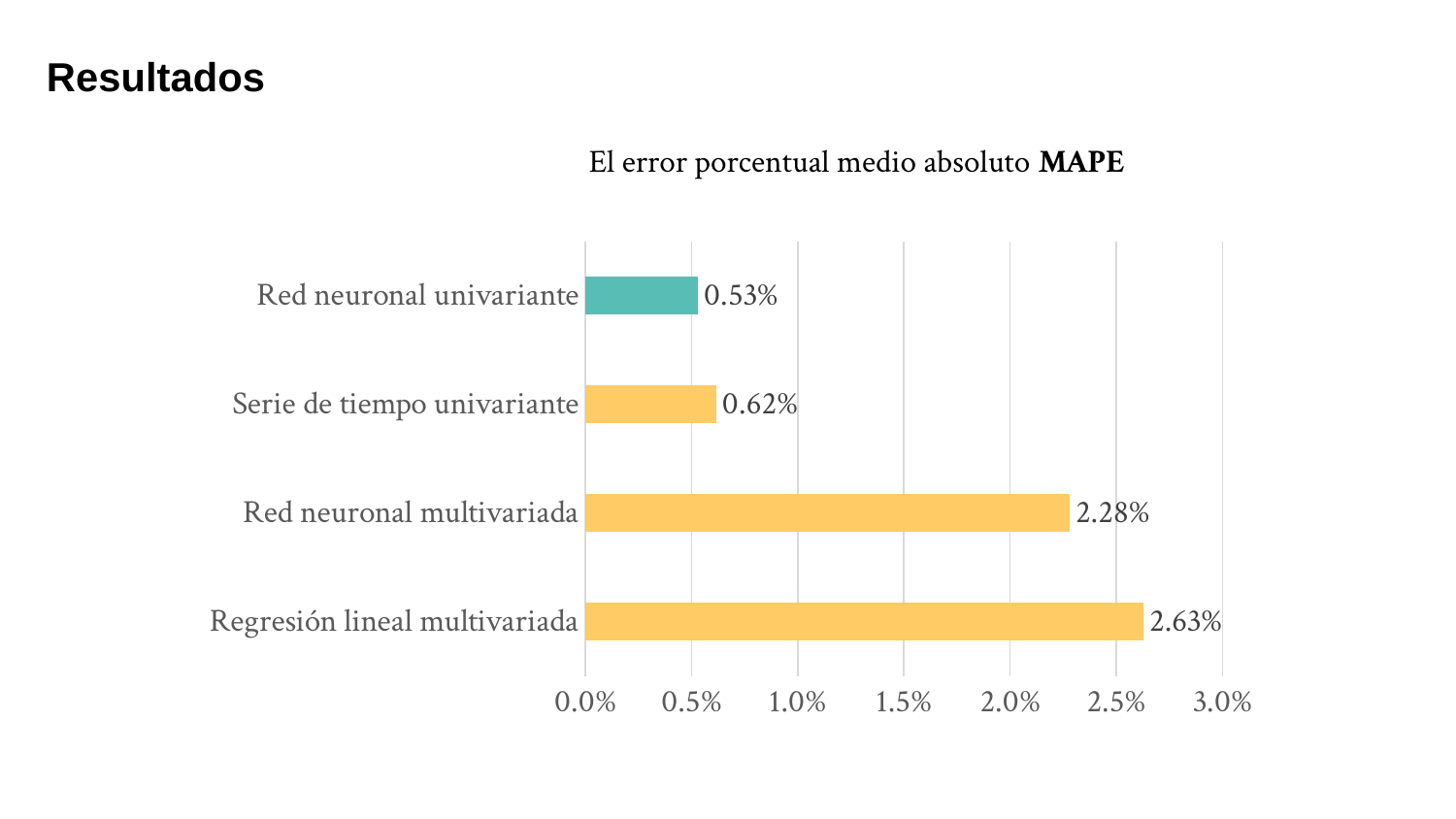

Resultados
El error porcentual medio absoluto MAPE

### Chart

| Category | Serie 1 |
|---|---|
| Regresión lineal multivariada | 0.02629 |
| Red neuronal multivariada | 0.02281 |
| Serie de tiempo univariante | 0.00617 |
| Red neuronal univariante | 0.00531 |